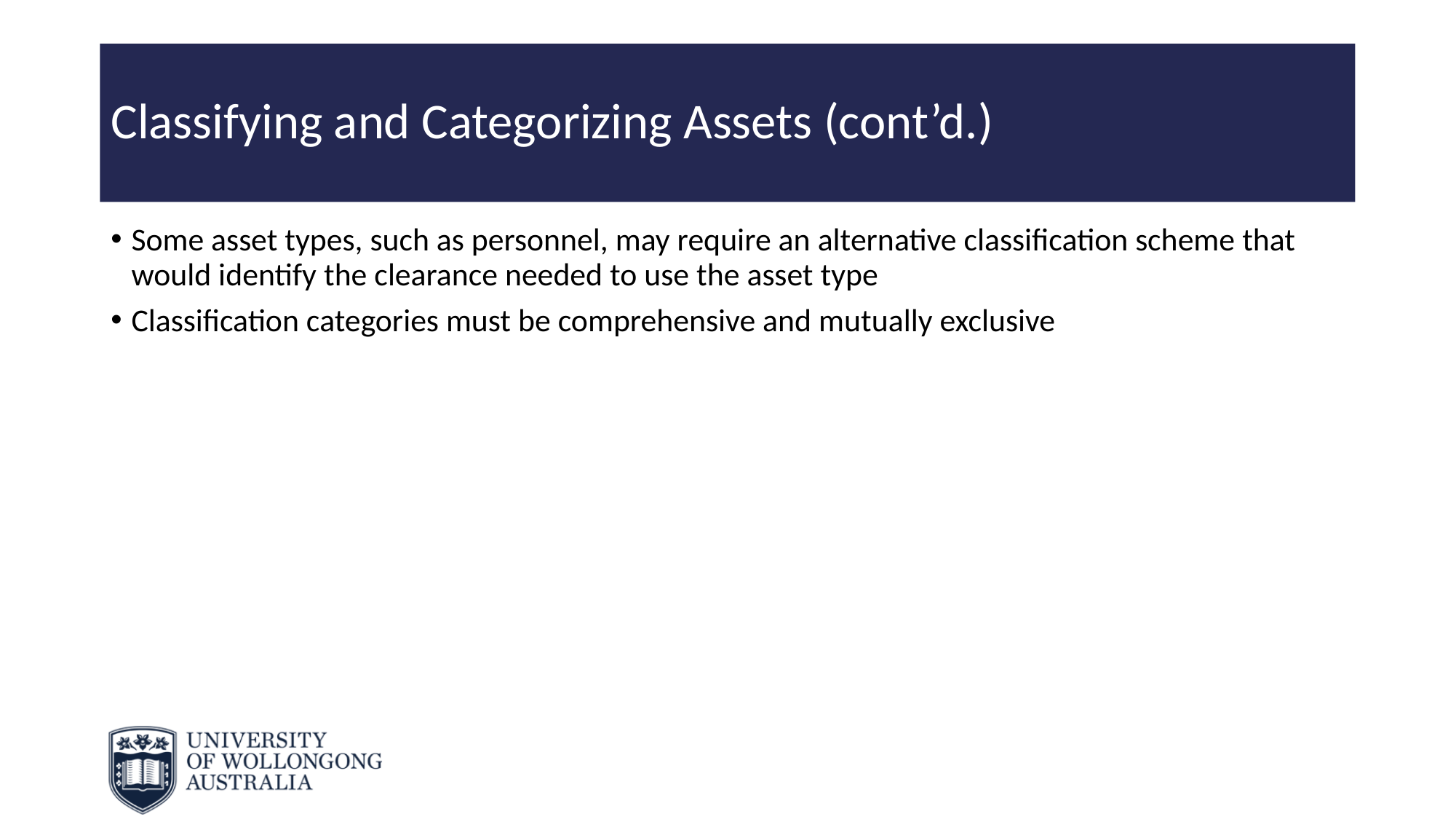

# Classifying and Categorizing Assets (cont’d.)
Some asset types, such as personnel, may require an alternative classification scheme that would identify the clearance needed to use the asset type
Classification categories must be comprehensive and mutually exclusive